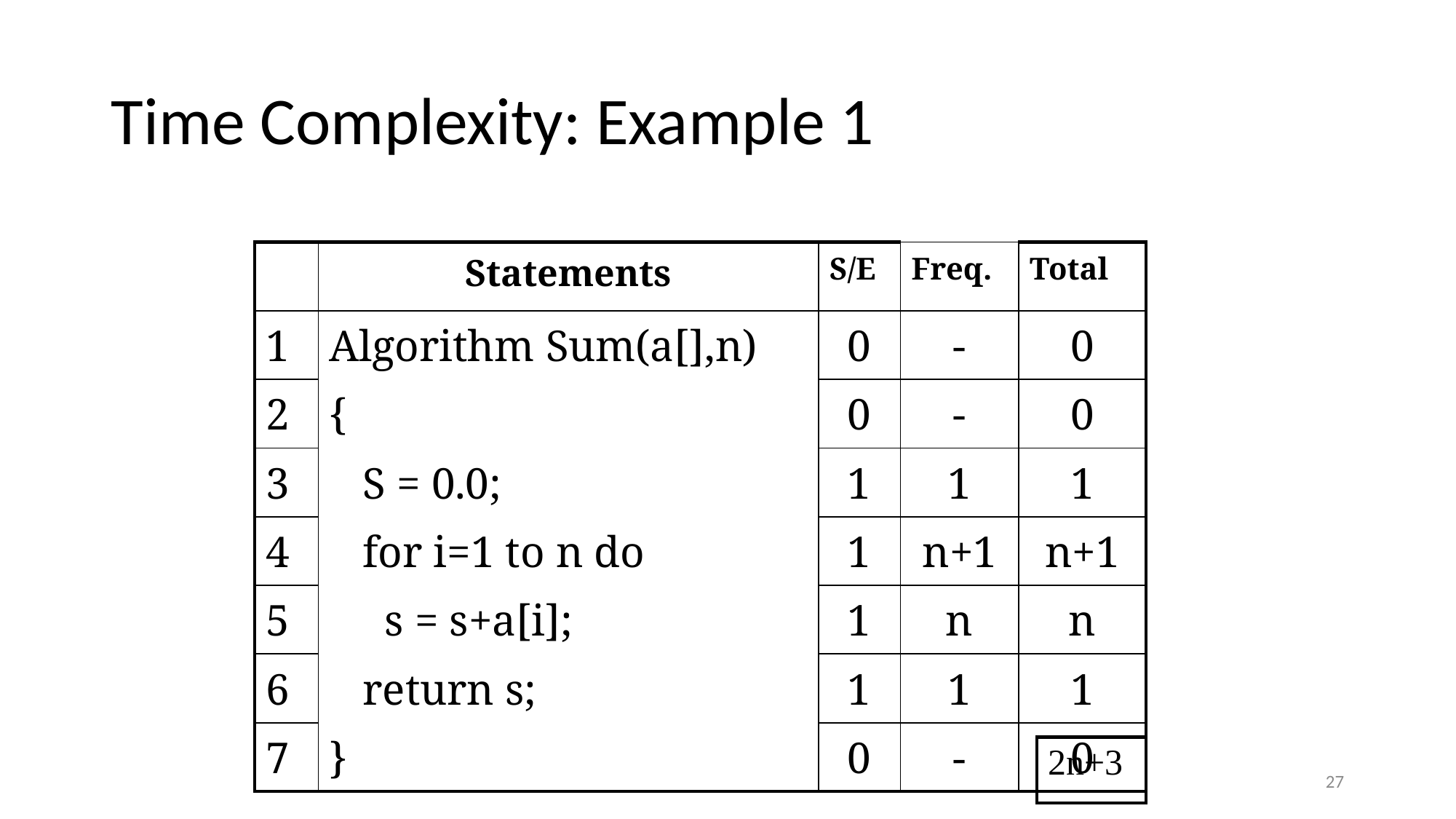

# Time Complexity: Example 1
|  | Statements | S/E | Freq. | Total |
| --- | --- | --- | --- | --- |
| 1 | Algorithm Sum(a[],n) | 0 | - | 0 |
| 2 | { | 0 | - | 0 |
| 3 | S = 0.0; | 1 | 1 | 1 |
| 4 | for i=1 to n do | 1 | n+1 | n+1 |
| 5 | s = s+a[i]; | 1 | n | n |
| 6 | return s; | 1 | 1 | 1 |
| 7 | } | 0 | - | 0 |
| 2n+3 |
| --- |
27